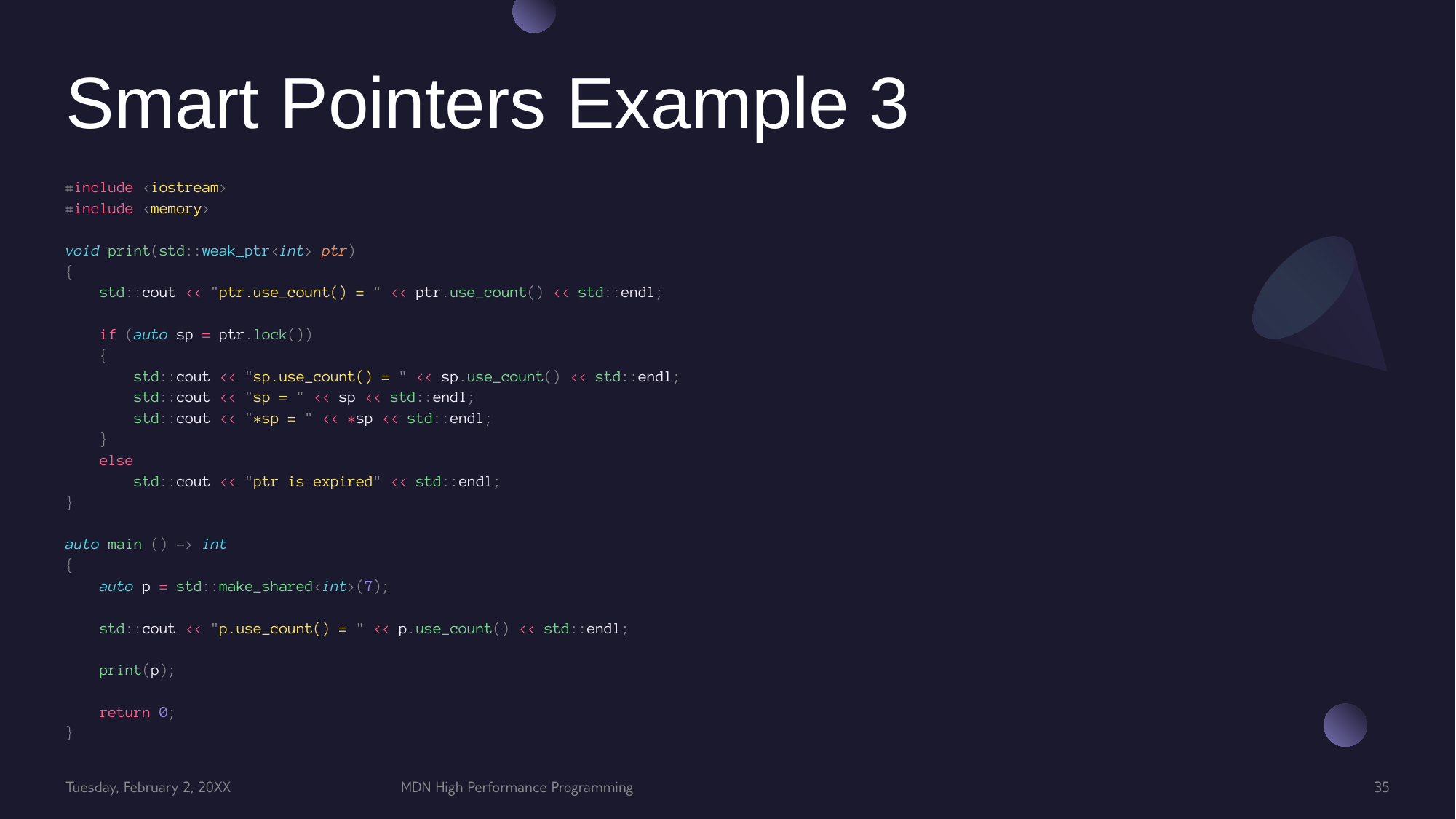

# Smart Pointers Example 3
#include <iostream>
#include <memory>
void print(std::weak_ptr<int> ptr)
{
    std::cout << "ptr.use_count() = " << ptr.use_count() << std::endl;
    if (auto sp = ptr.lock())
    {
        std::cout << "sp.use_count() = " << sp.use_count() << std::endl;
        std::cout << "sp = " << sp << std::endl;
        std::cout << "*sp = " << *sp << std::endl;
    }
    else
        std::cout << "ptr is expired" << std::endl;
}
auto main () -> int
{
    auto p = std::make_shared<int>(7);
    std::cout << "p.use_count() = " << p.use_count() << std::endl;
    print(p);
    return 0;
}

Tuesday, February 2, 20XX
MDN High Performance Programming
35